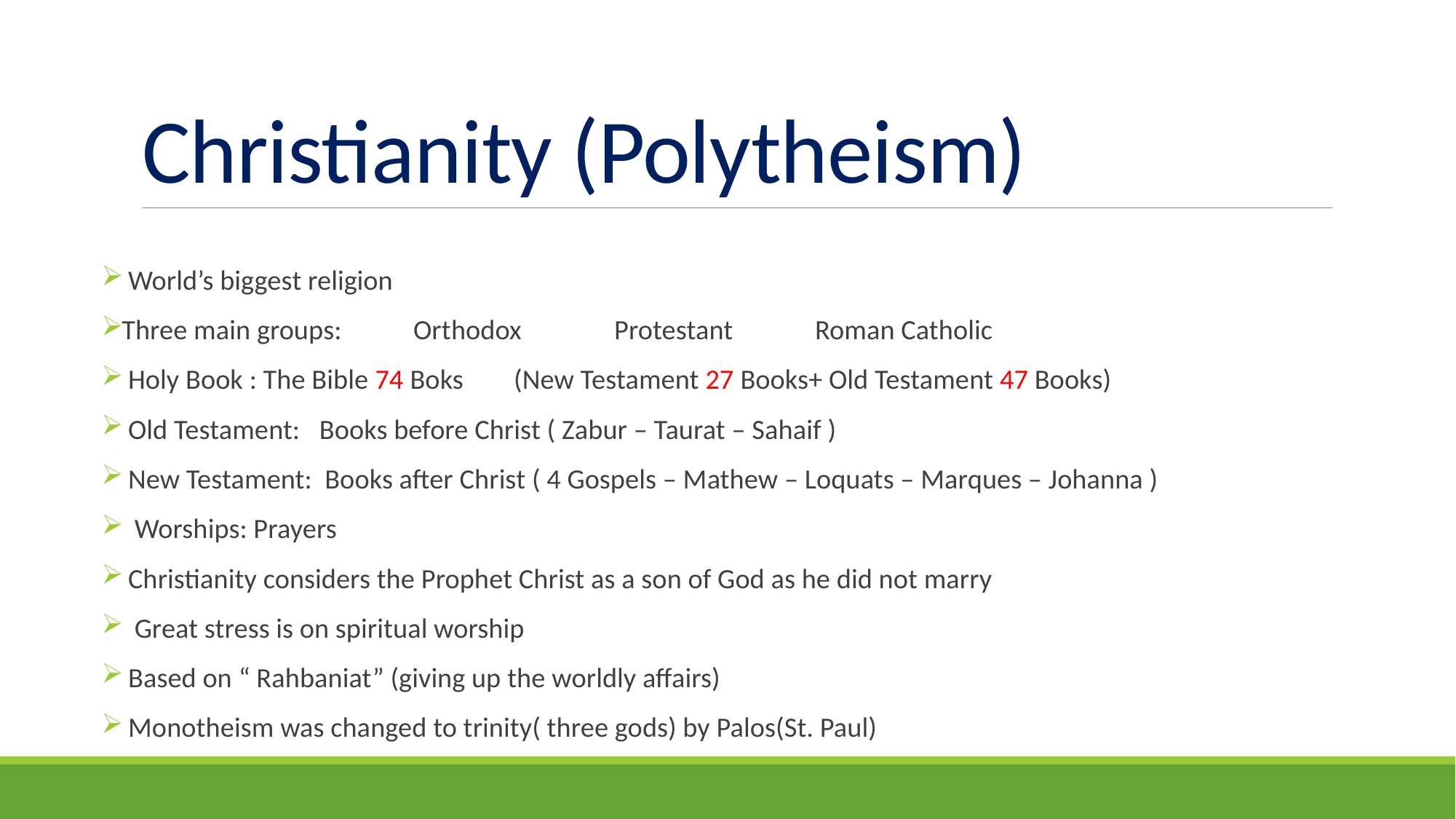

# Christianity (Polytheism)

 World’s biggest religion
Three main groups: 	Orthodox		Protestant		Roman Catholic
 Holy Book : The Bible 74 Boks 	(New Testament 27 Books+ Old Testament 47 Books)
 Old Testament:	 Books before Christ ( Zabur – Taurat – Sahaif )
 New Testament:  Books after Christ ( 4 Gospels – Mathew – Loquats – Marques – Johanna )
  Worships: Prayers
 Christianity considers the Prophet Christ as a son of God as he did not marry
  Great stress is on spiritual worship
 Based on “ Rahbaniat” (giving up the worldly affairs)
 Monotheism was changed to trinity( three gods) by Palos(St. Paul)